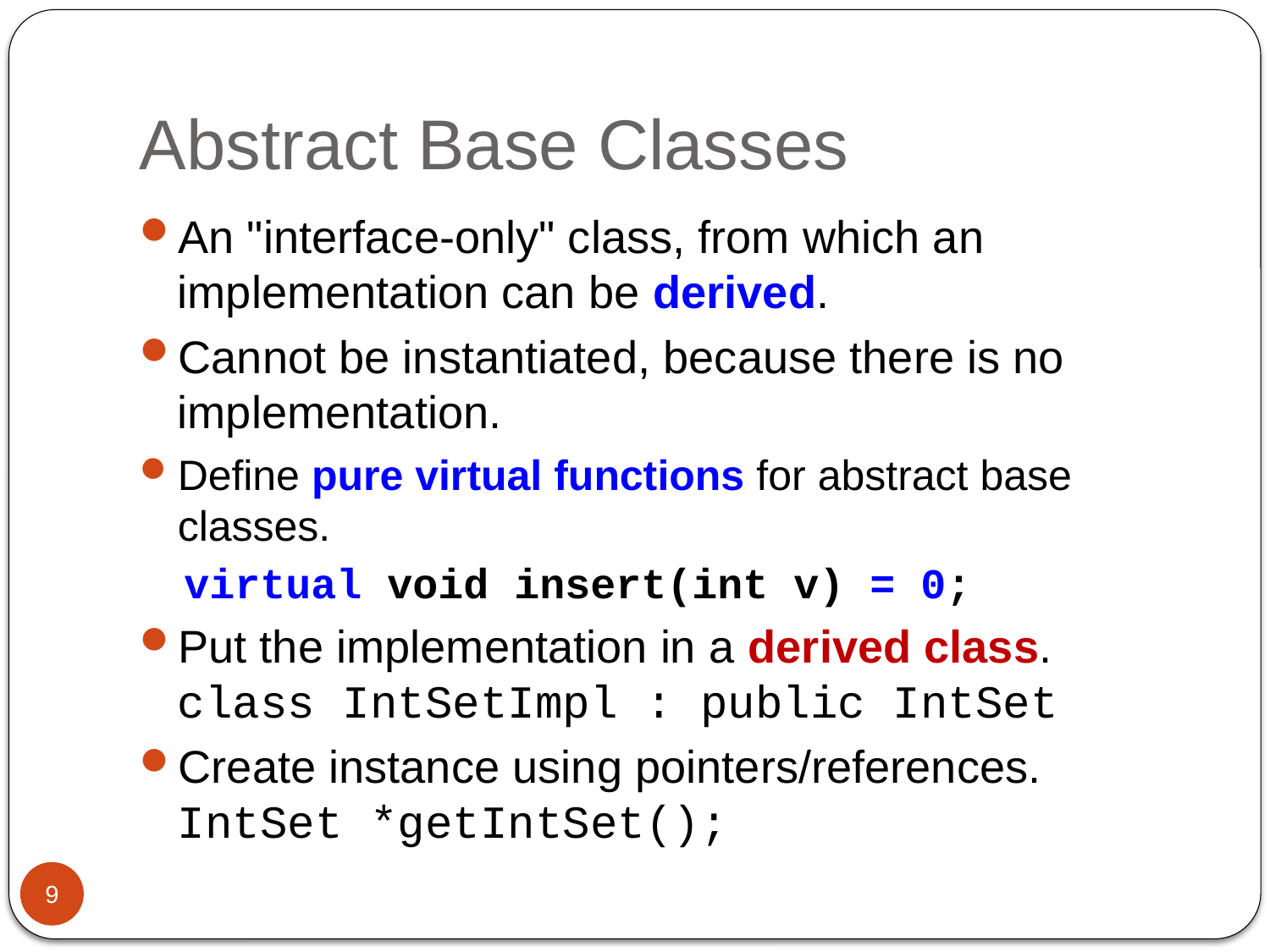

# Abstract Base Classes
An "interface-only" class, from which an implementation can be derived.
Cannot be instantiated, because there is no implementation.
Define pure virtual functions for abstract base classes.
virtual void insert(int v) = 0;
Put the implementation in a derived class.
class IntSetImpl : public IntSet
Create instance using pointers/references.
IntSet *getIntSet();
9